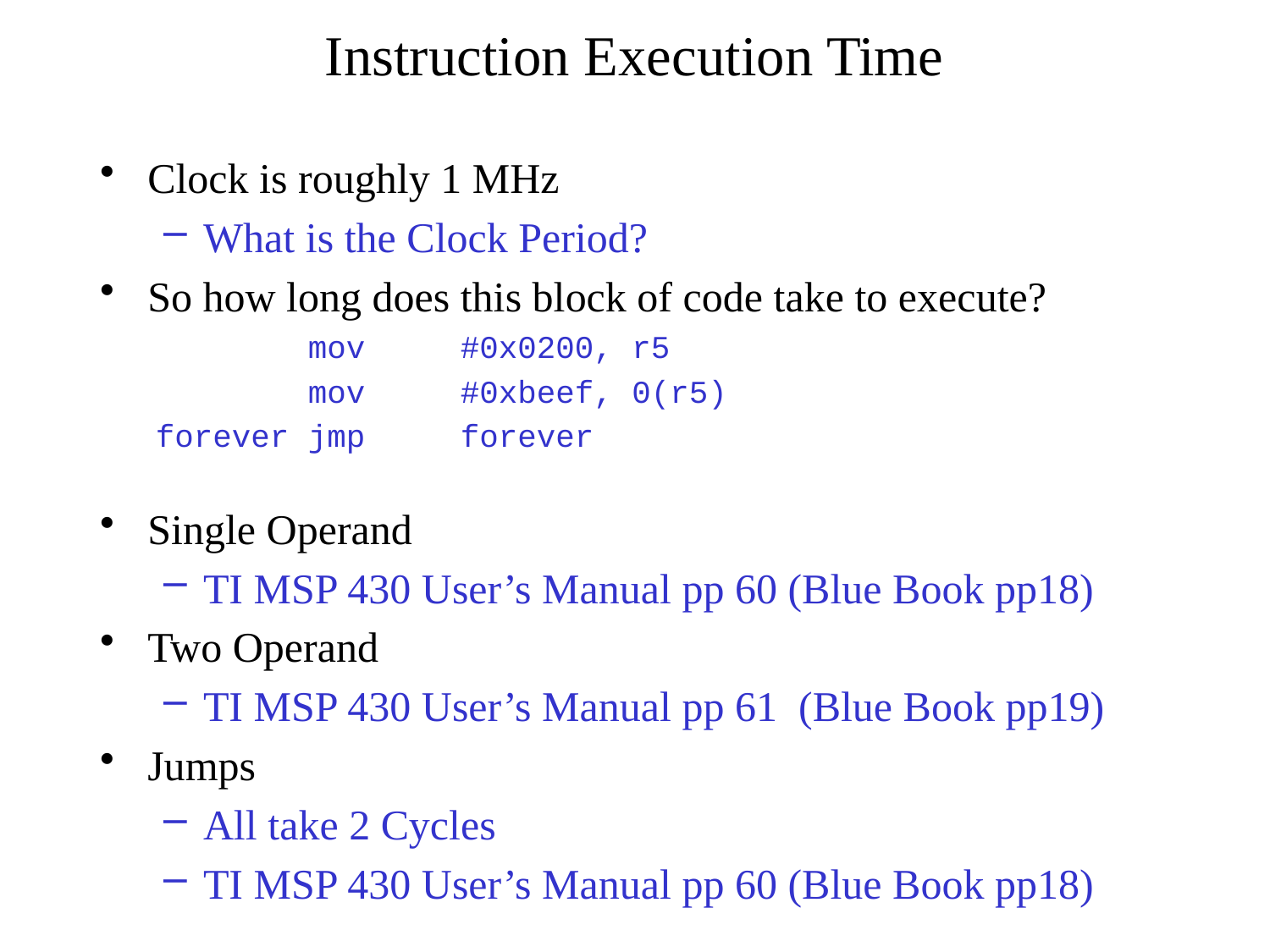

# Instruction Execution Time
Clock is roughly 1 MHz
What is the Clock Period?
So how long does this block of code take to execute?
        mov     #0x0200, r5
        mov     #0xbeef, 0(r5)
forever jmp     forever

Single Operand
TI MSP 430 User’s Manual pp 60 (Blue Book pp18)
Two Operand
TI MSP 430 User’s Manual pp 61  (Blue Book pp19)
Jumps
All take 2 Cycles
TI MSP 430 User’s Manual pp 60 (Blue Book pp18)